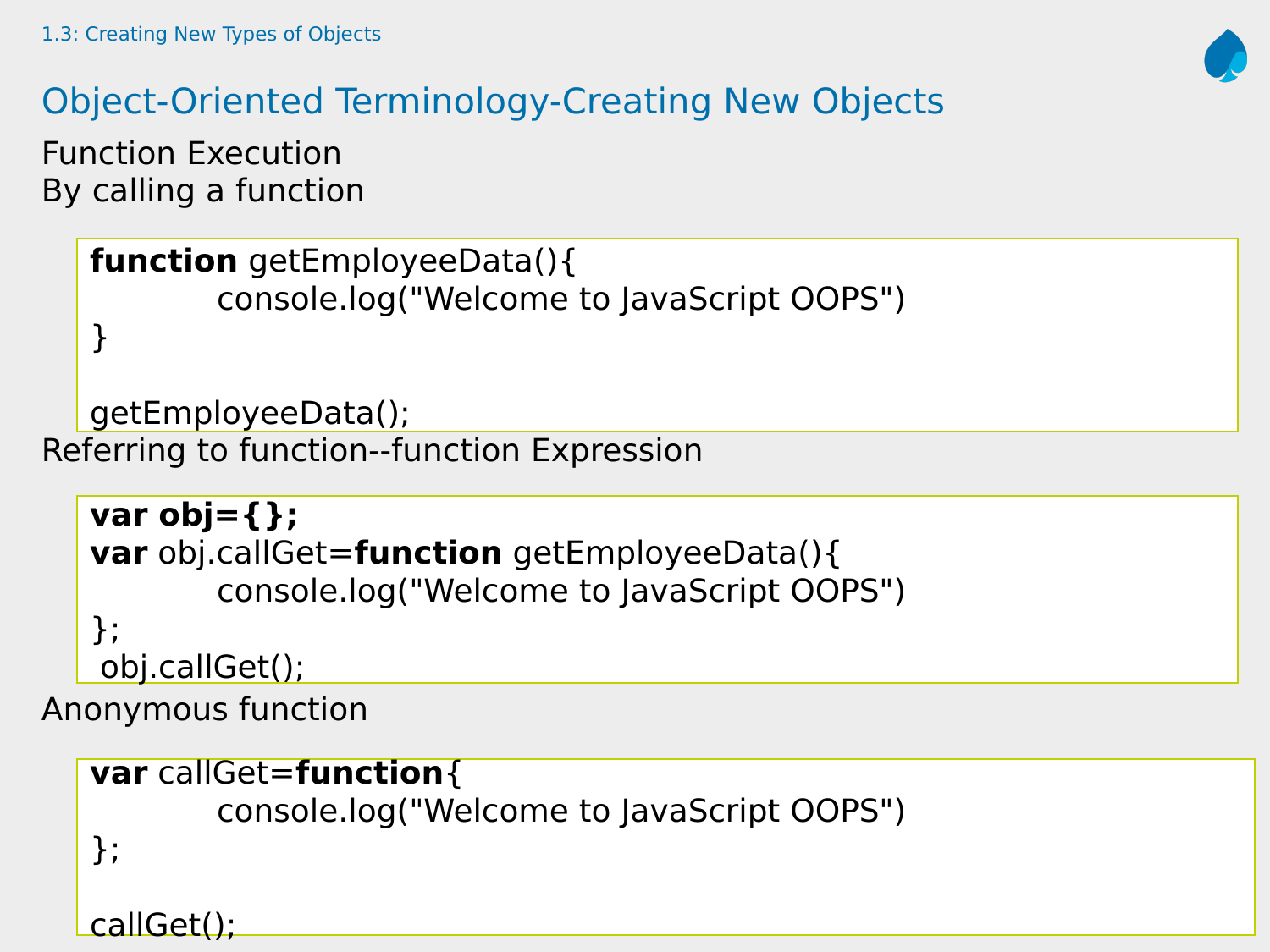

# 1.3: Creating New Types of Objects Object-Oriented Terminology-Creating New Objects
Function Execution
By calling a function

Referring to function--function Expression

Anonymous function

function getEmployeeData(){
	console.log("Welcome to JavaScript OOPS")
}

getEmployeeData();
var obj={};
var obj.callGet=function getEmployeeData(){
	console.log("Welcome to JavaScript OOPS")
};
 obj.callGet();
var callGet=function{
	console.log("Welcome to JavaScript OOPS")
};

callGet();